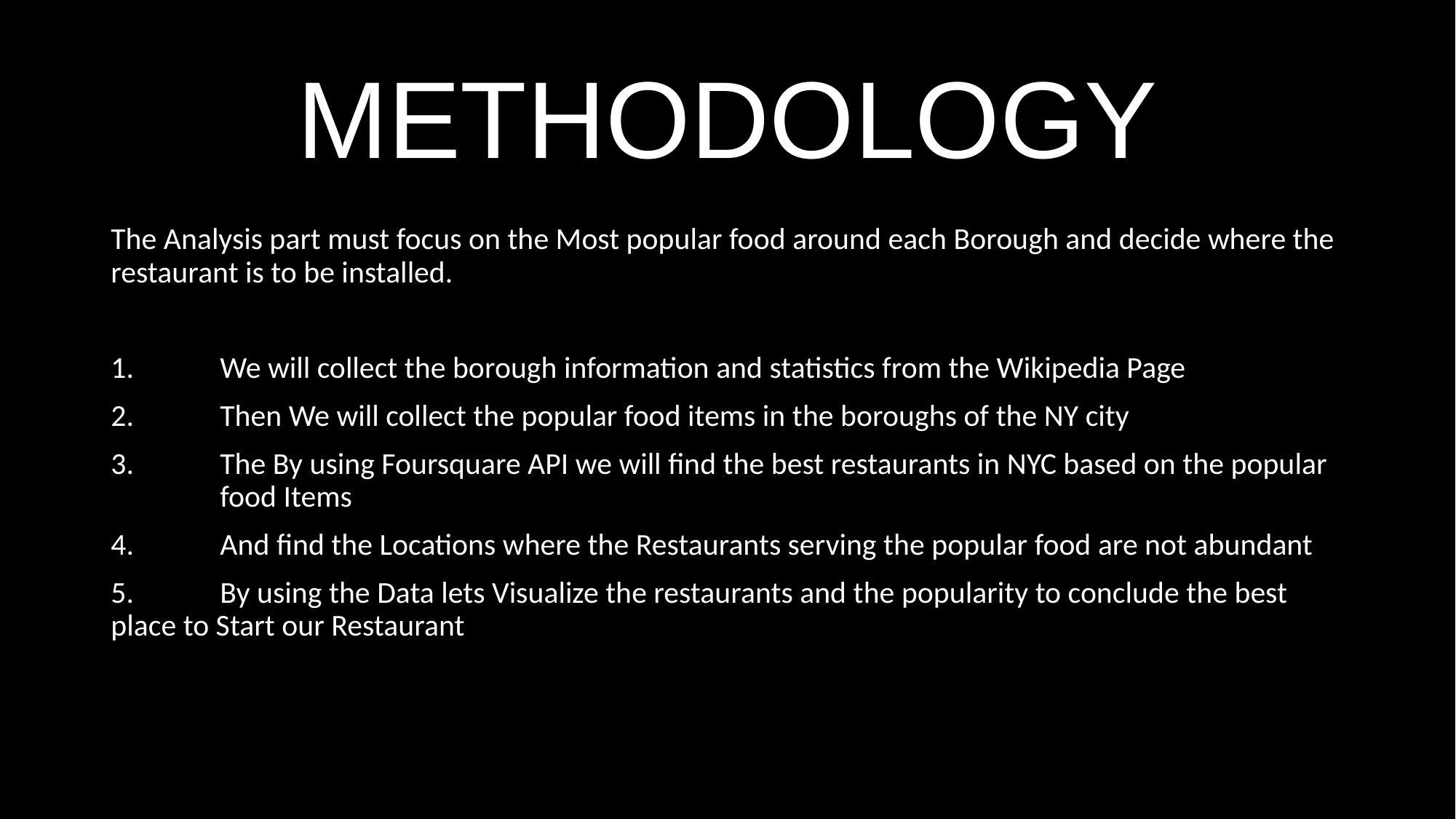

# METHODOLOGY
The Analysis part must focus on the Most popular food around each Borough and decide where the restaurant is to be installed.

1.	We will collect the borough information and statistics from the Wikipedia Page
2.	Then We will collect the popular food items in the boroughs of the NY city
3.	The By using Foursquare API we will find the best restaurants in NYC based on the popular 	food Items
4.	And find the Locations where the Restaurants serving the popular food are not abundant
5.	By using the Data lets Visualize the restaurants and the popularity to conclude the best 	place to Start our Restaurant